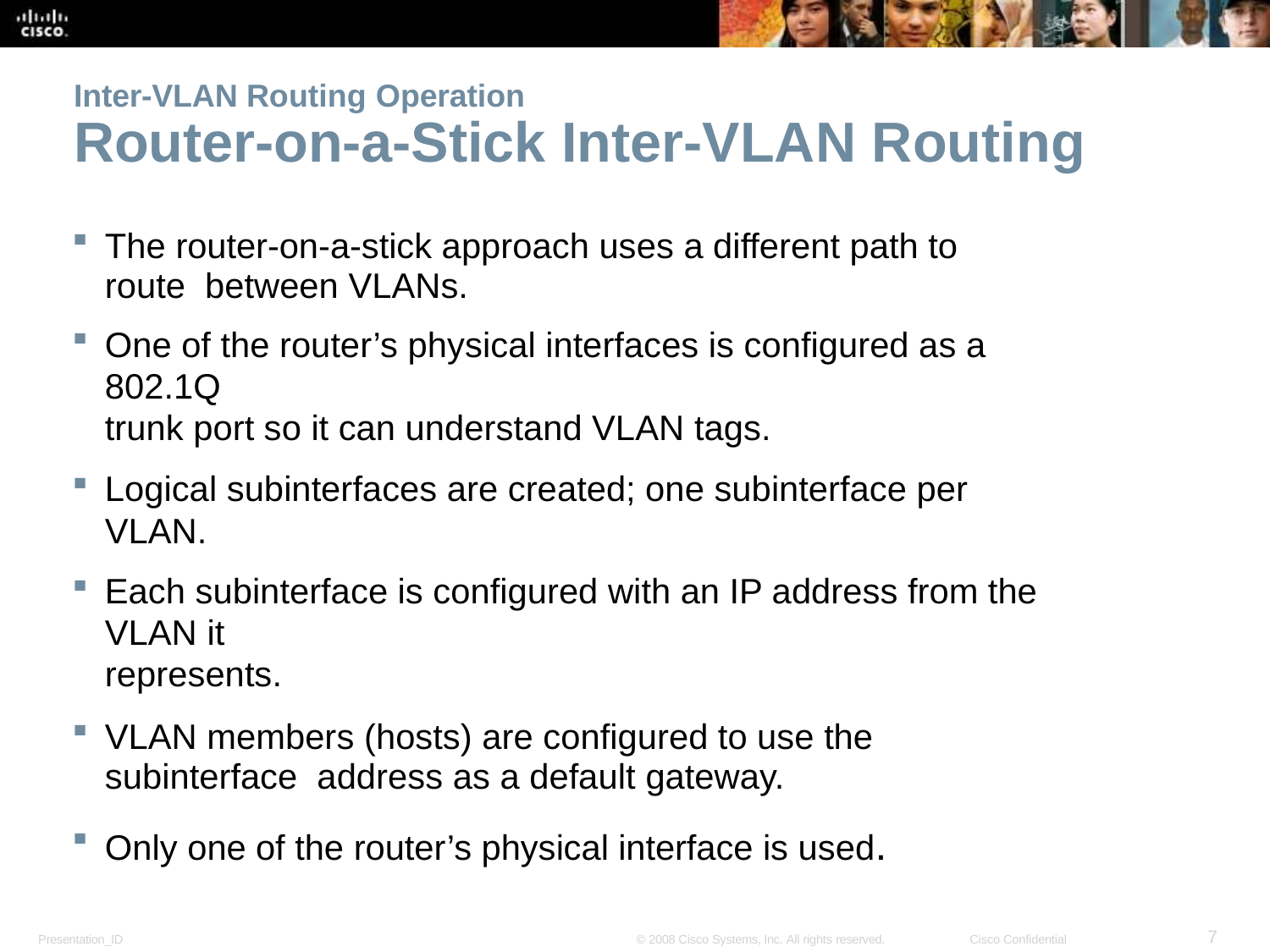

Inter-VLAN Routing Operation
# Router-on-a-Stick Inter-VLAN Routing
The router-on-a-stick approach uses a different path to route  between VLANs.
One of the router’s physical interfaces is configured as a 802.1Q
trunk port so it can understand VLAN tags.
Logical subinterfaces are created; one subinterface per VLAN.
Each subinterface is configured with an IP address from the VLAN it
represents.
VLAN members (hosts) are configured to use the subinterface  address as a default gateway.
Only one of the router’s physical interface is used.
7
Presentation_ID
© 2008 Cisco Systems, Inc. All rights reserved.
Cisco Confidential